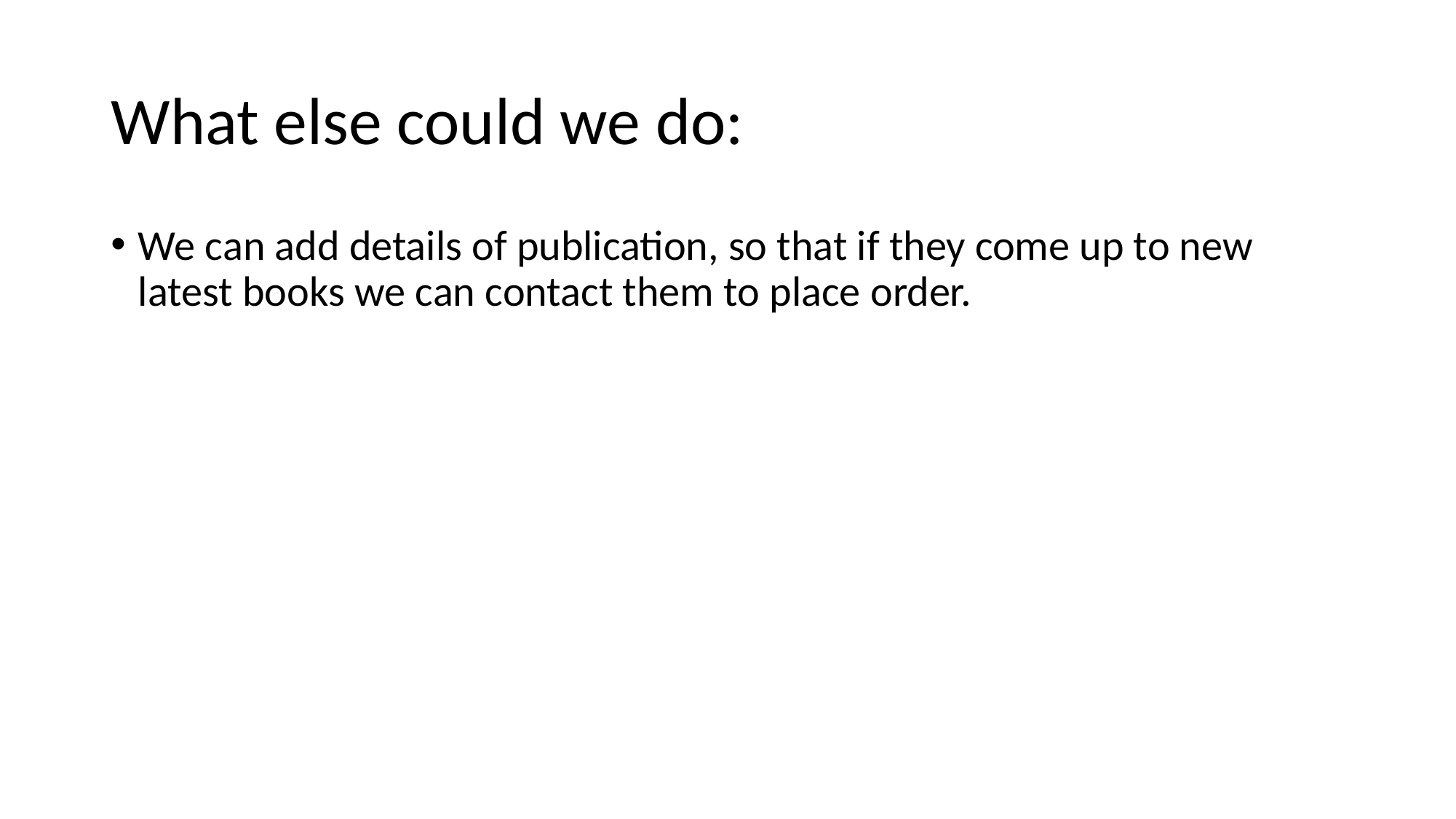

# What else could we do:
We can add details of publication, so that if they come up to new latest books we can contact them to place order.